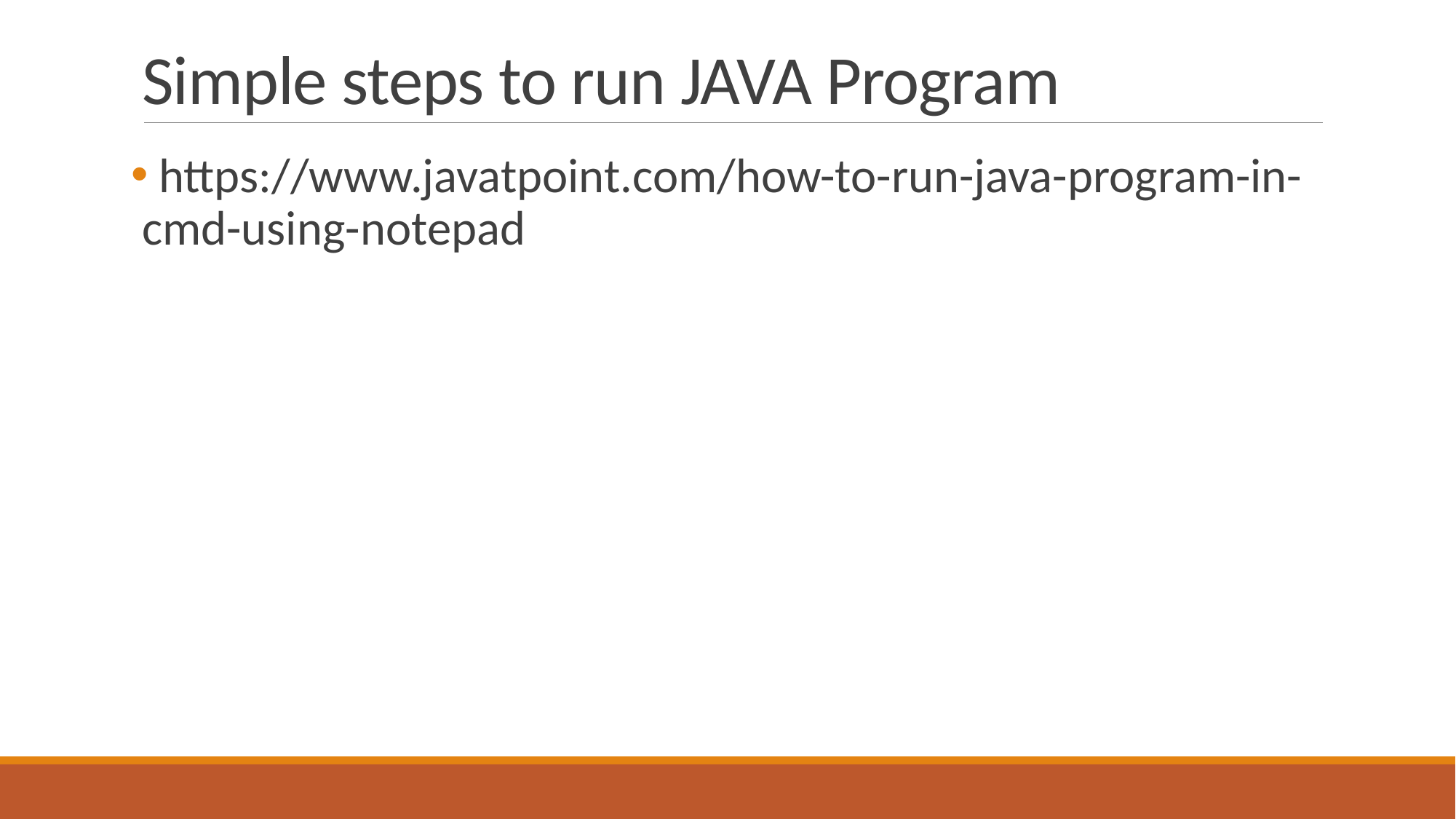

# Simple steps to run JAVA Program
 https://www.javatpoint.com/how-to-run-java-program-in-cmd-using-notepad
31